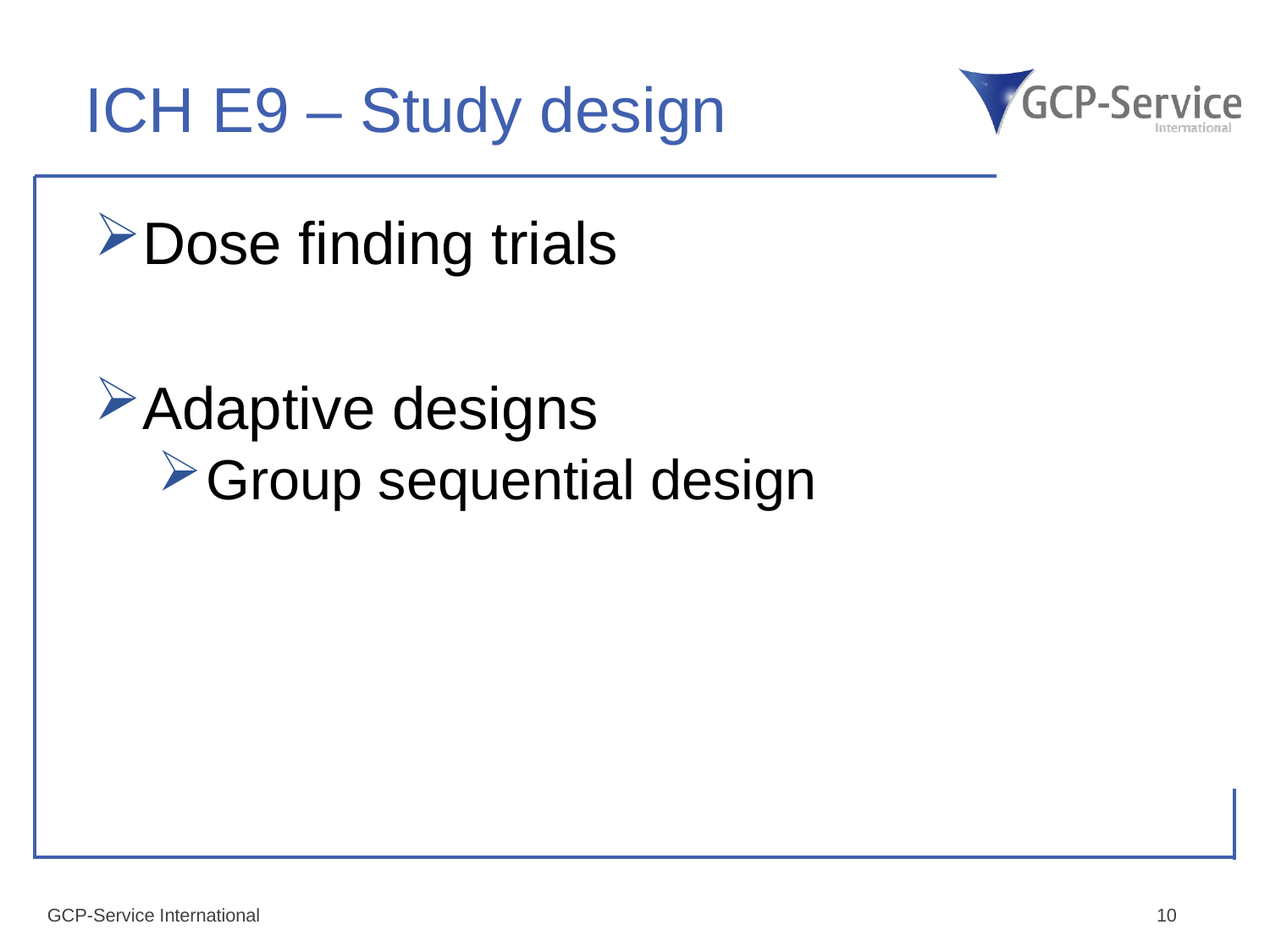

# ICH E9 – Study design
Dose finding trials

Adaptive designs
Group sequential design

GCP-Service International
10